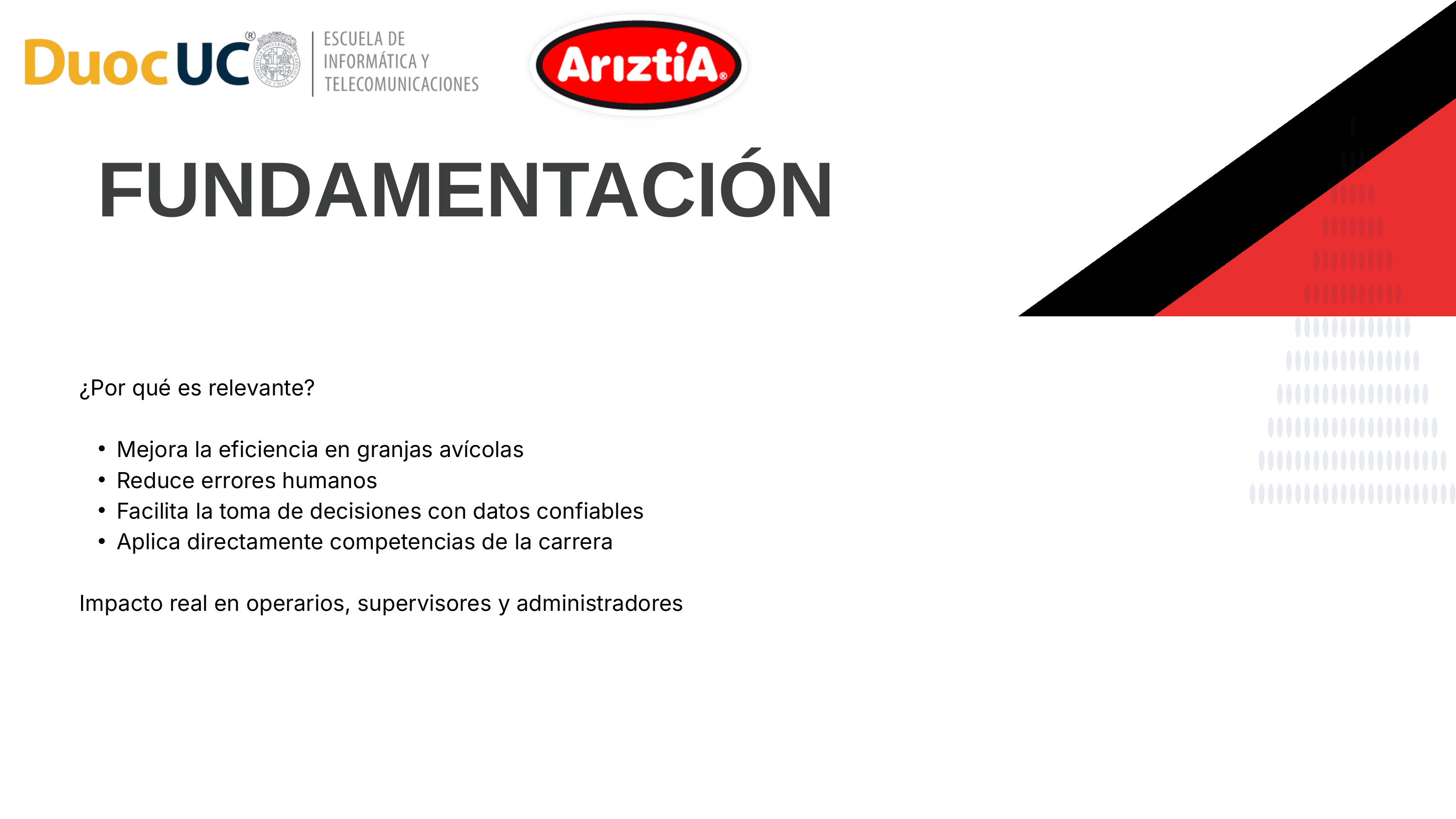

FUNDAMENTACIÓN

¿Por qué es relevante?

Mejora la eficiencia en granjas avícolas
Reduce errores humanos
Facilita la toma de decisiones con datos confiables
Aplica directamente competencias de la carrera

Impacto real en operarios, supervisores y administradores